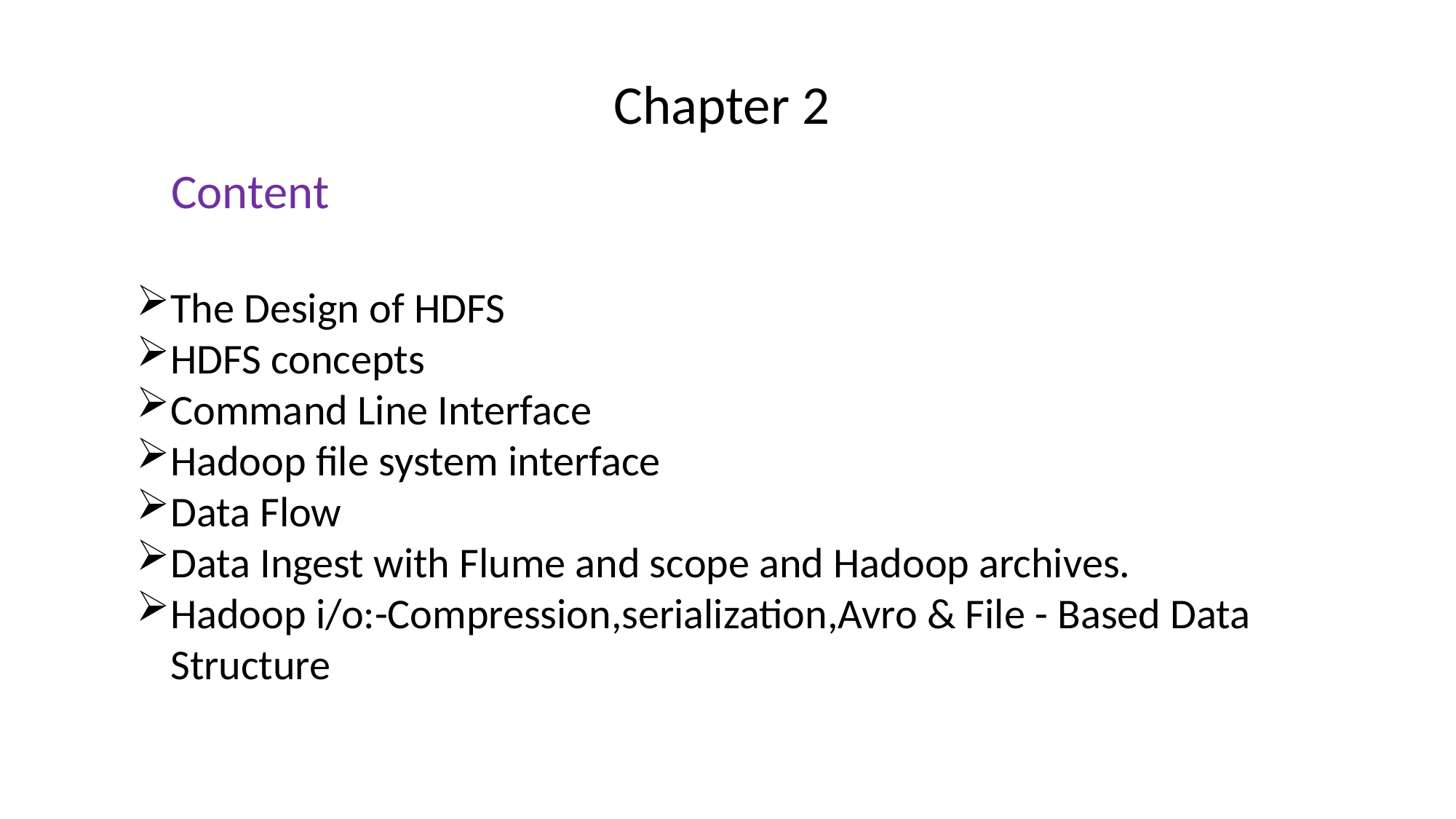

Chapter 2
Content
The Design of HDFS
HDFS concepts
Command Line Interface
Hadoop file system interface
Data Flow
Data Ingest with Flume and scope and Hadoop archives.
Hadoop i/o:-Compression,serialization,Avro & File - Based Data Structure